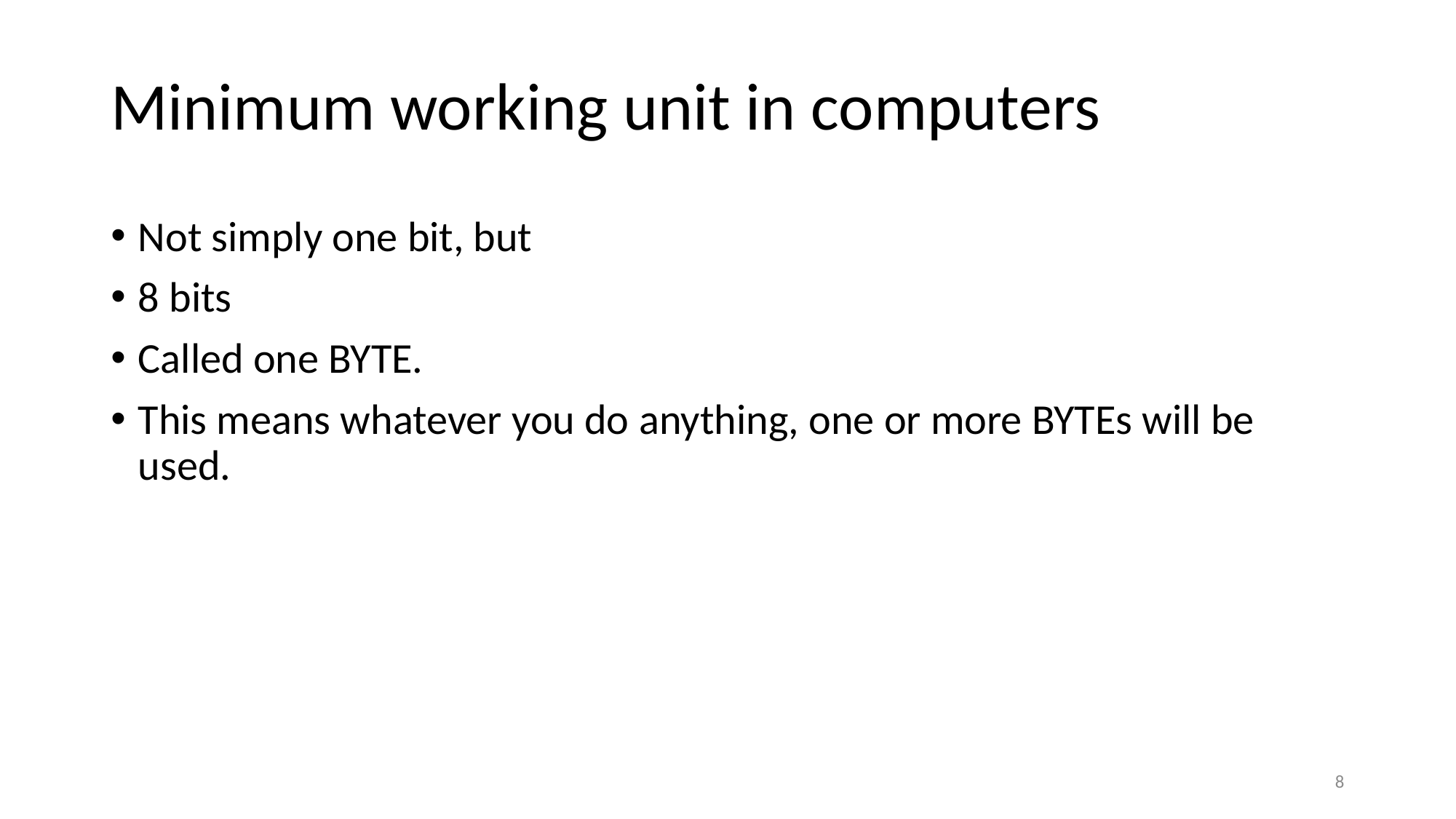

# Minimum working unit in computers
Not simply one bit, but
8 bits
Called one BYTE.
This means whatever you do anything, one or more BYTEs will be used.
8